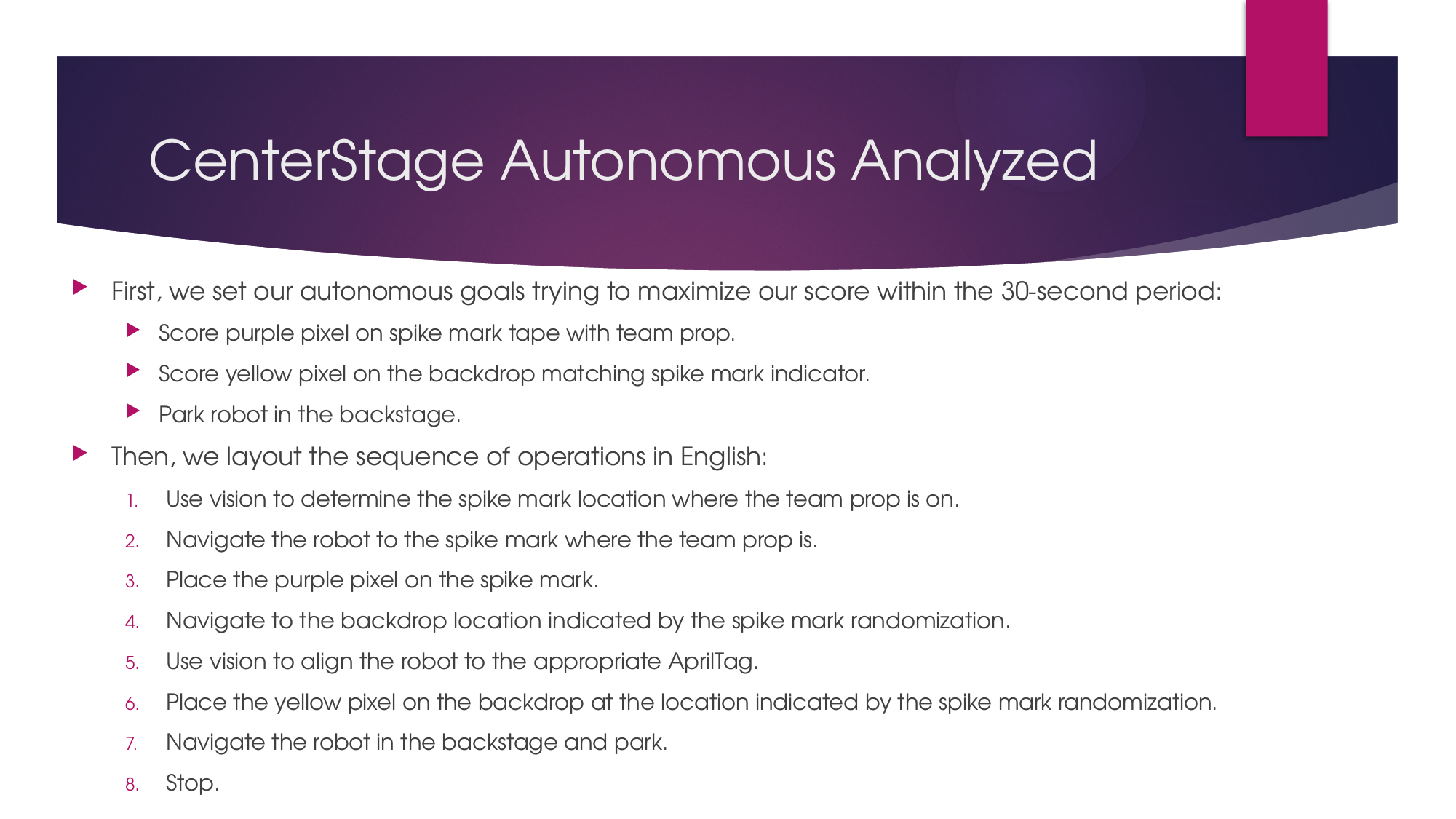

# CenterStage Autonomous Analyzed
First, we set our autonomous goals trying to maximize our score within the 30-second period:
Score purple pixel on spike mark tape with team prop.
Score yellow pixel on the backdrop matching spike mark indicator.
Park robot in the backstage.
Then, we layout the sequence of operations in English:
Use vision to determine the spike mark location where the team prop is on.
Navigate the robot to the spike mark where the team prop is.
Place the purple pixel on the spike mark.
Navigate to the backdrop location indicated by the spike mark randomization.
Use vision to align the robot to the appropriate AprilTag.
Place the yellow pixel on the backdrop at the location indicated by the spike mark randomization.
Navigate the robot in the backstage and park.
Stop.